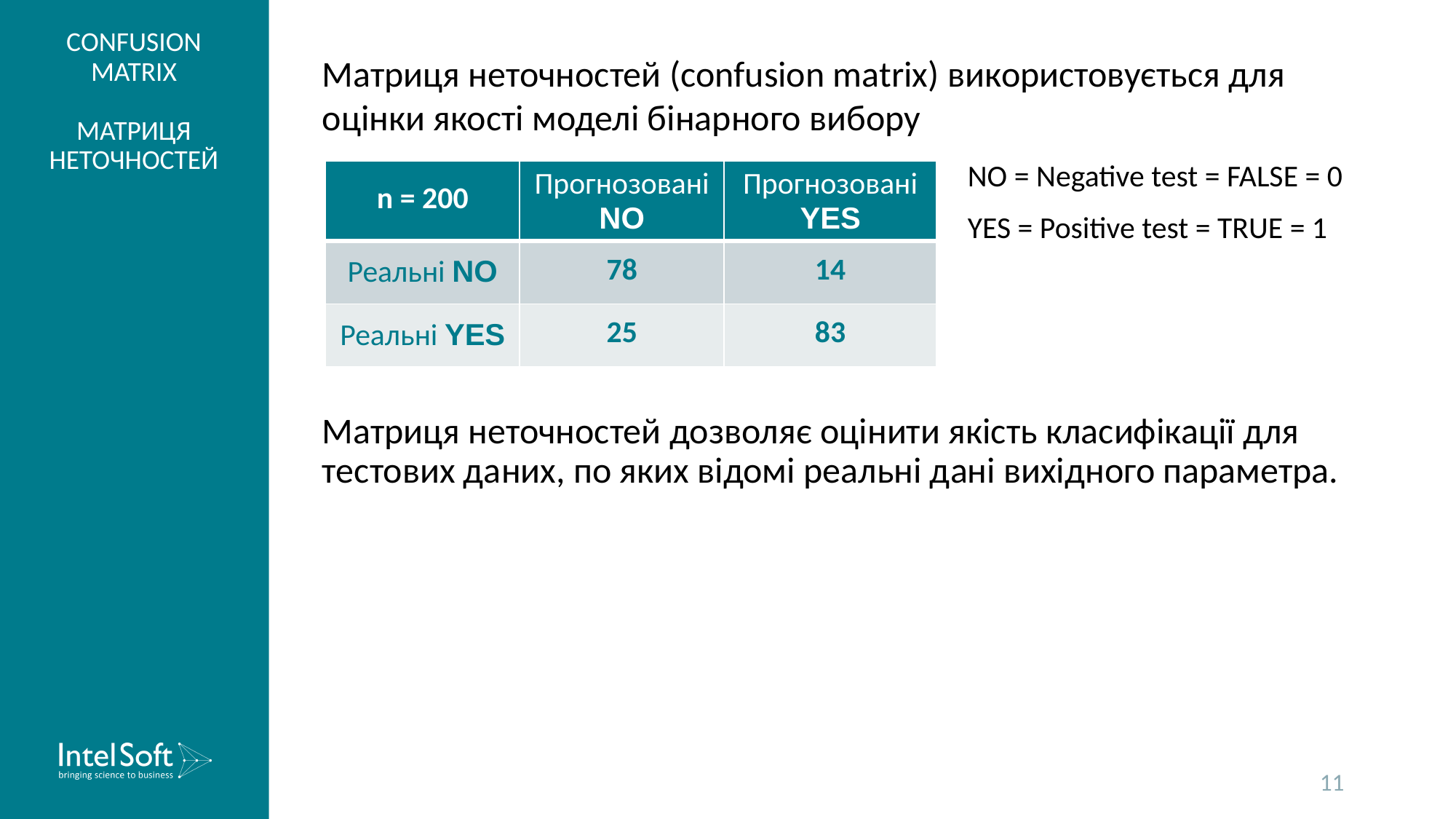

# CONFUSION MATRIX МАТРИЦЯ НЕТОЧНОСТЕЙ
Матриця неточностей (confusion matrix) використовується для оцінки якості моделі бінарного вибору
NO = Negative test = FALSE = 0
YES = Positive test = TRUE = 1
| n = 200 | Прогнозовані NO | Прогнозовані YES |
| --- | --- | --- |
| Реальні NO | 78 | 14 |
| Реальні YES | 25 | 83 |
Матриця неточностей дозволяє оцінити якість класифікації для тестових даних, по яких відомі реальні дані вихідного параметра.
11